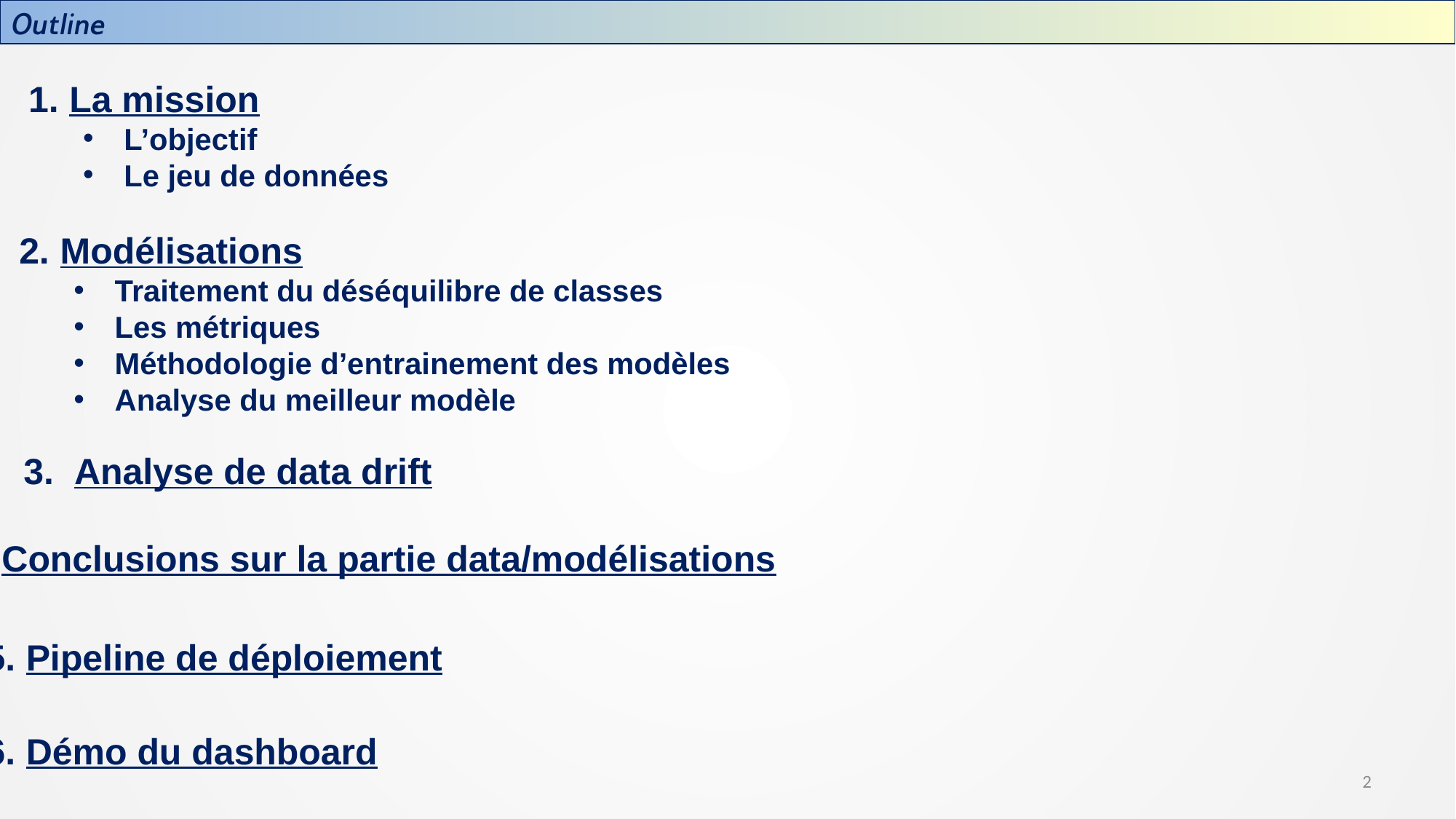

Outline
1.	La mission
L’objectif
Le jeu de données
2.	Modélisations
Traitement du déséquilibre de classes
Les métriques
Méthodologie d’entrainement des modèles
Analyse du meilleur modèle

3.  Analyse de data drift
4. 	Conclusions sur la partie data/modélisations

5.	Pipeline de déploiement
6.	Démo du dashboard
2